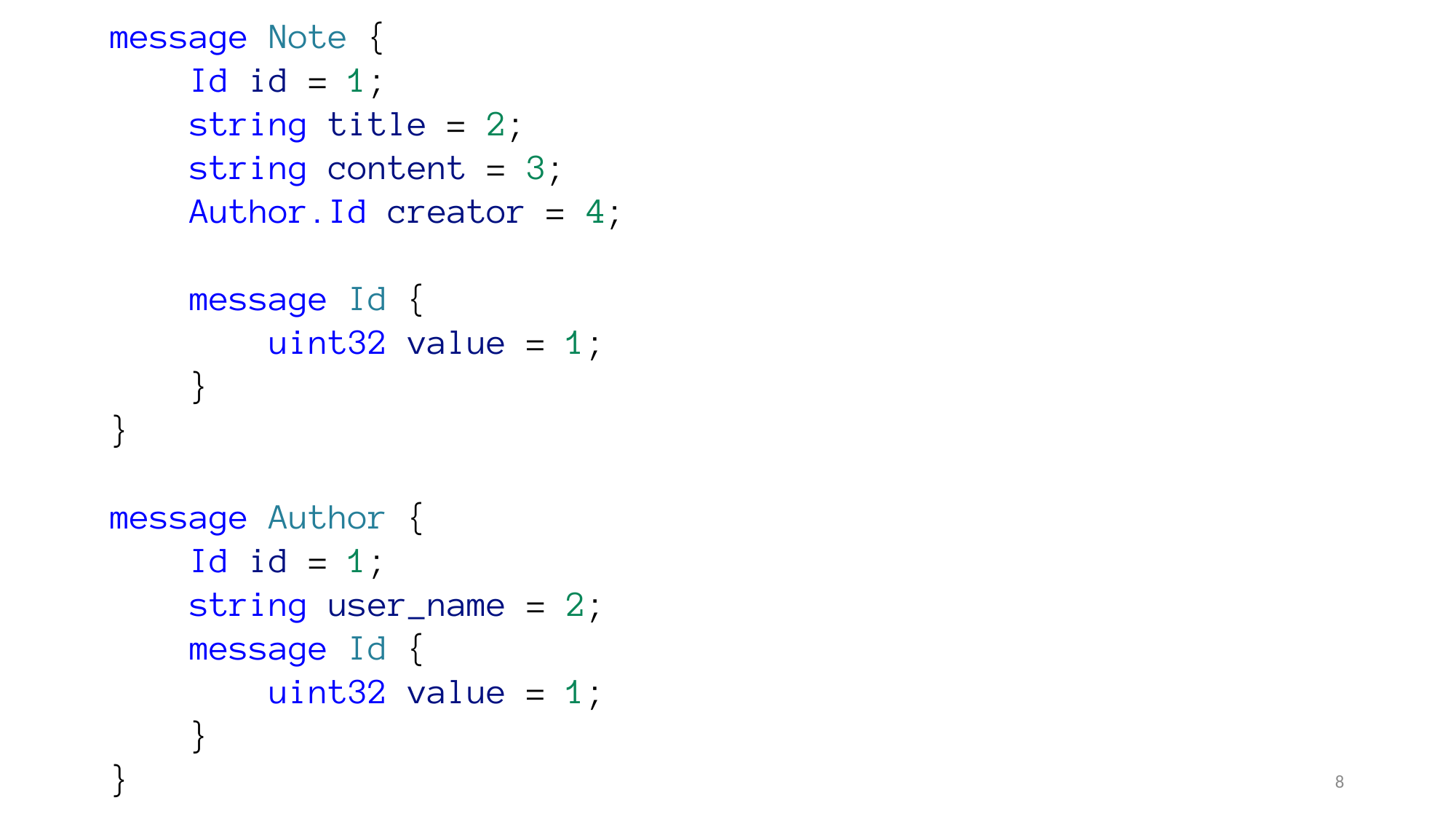

message Note {
    Id id = 1;
    string title = 2;
    string content = 3;
    Author.Id creator = 4;
    message Id {
        uint32 value = 1;
    }
}

message Author {
    Id id = 1;
    string user_name = 2;
    message Id {
        uint32 value = 1;
    }
}
8